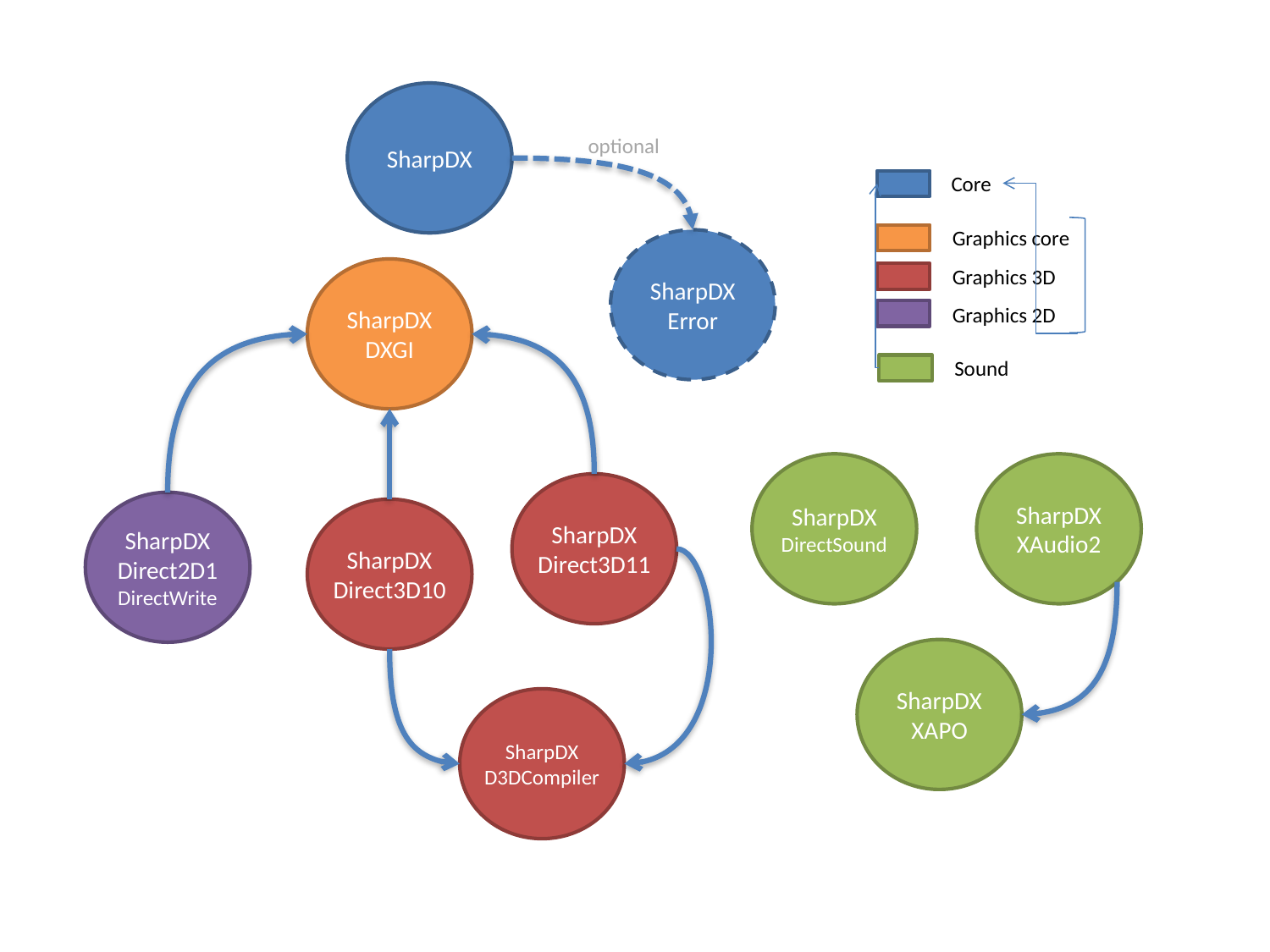

SharpDX
optional
Core

Graphics core

Graphics 3D

Graphics 2D

SharpDX
Error
SharpDX
DXGI
Sound

SharpDX
DirectSound
SharpDX
XAudio2
SharpDX
Direct3D11
SharpDX
Direct2D1
DirectWrite
SharpDX
Direct3D10
SharpDX
XAPO
SharpDX
D3DCompiler